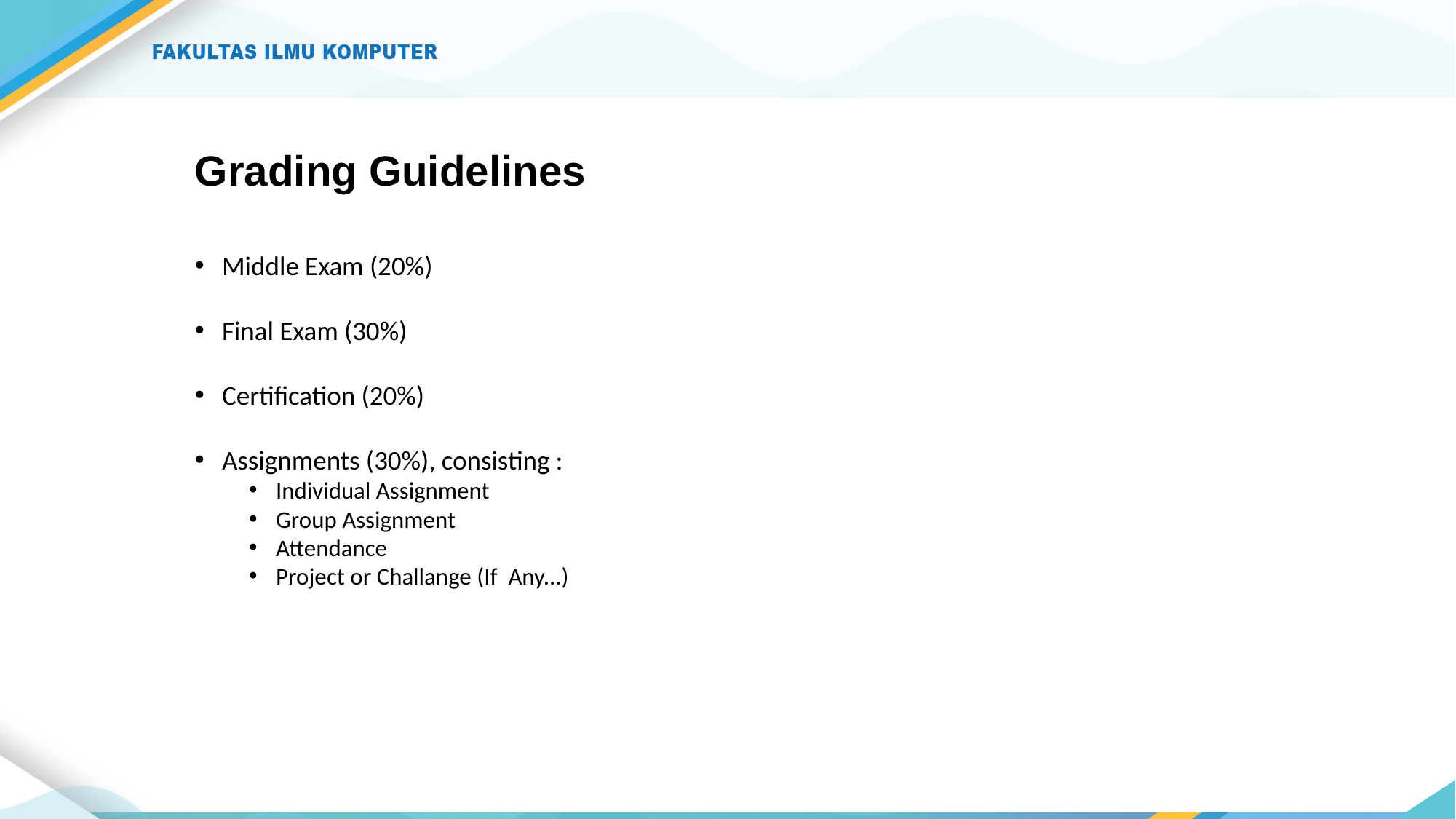

# Grading Guidelines
Middle Exam (20%)

Final Exam (30%)

Certification (20%)

Assignments (30%), consisting :
Individual Assignment
Group Assignment
Attendance
Project or Challange (If  Any...)